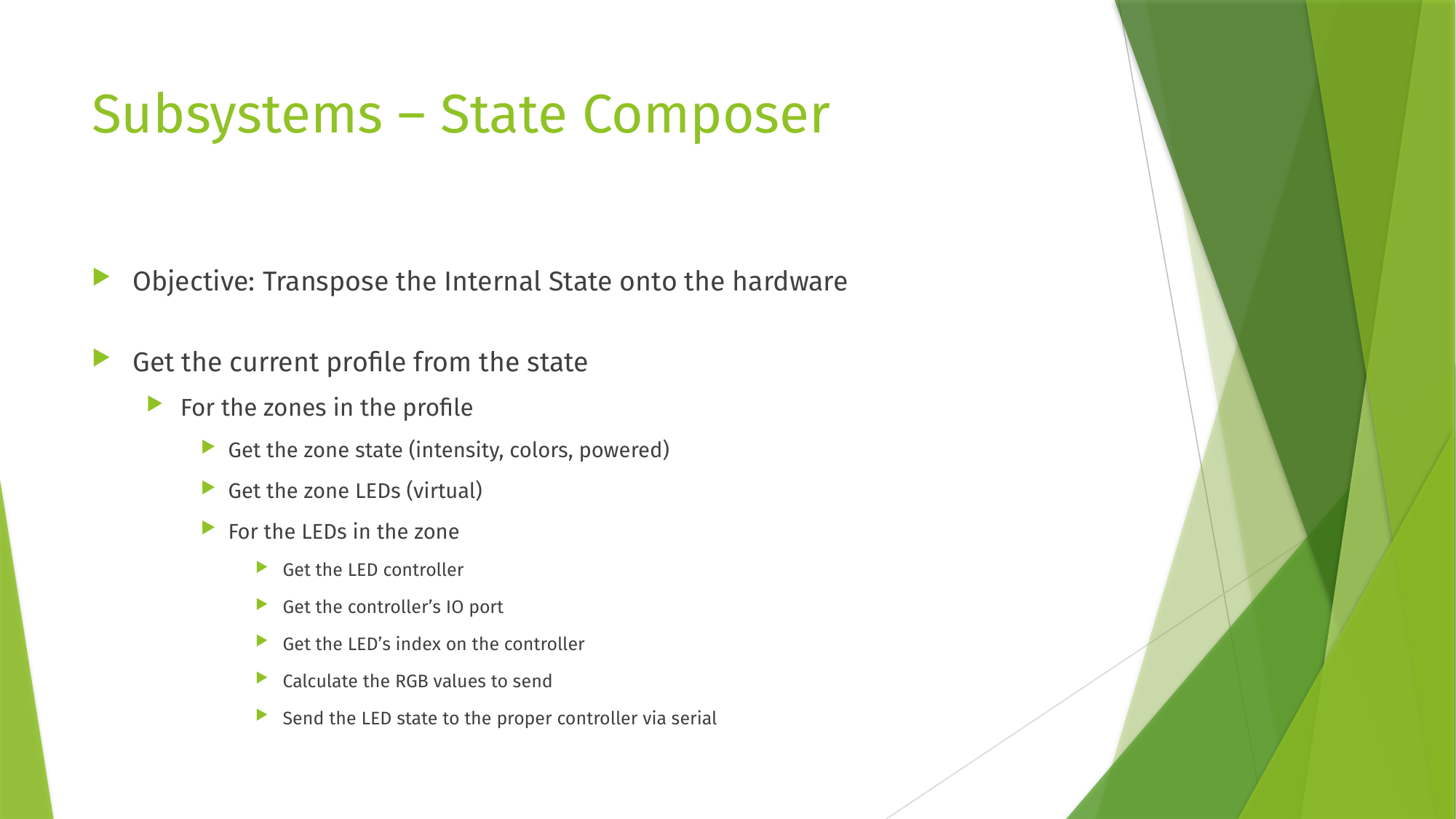

# Subsystems – State Composer
Objective: Transpose the Internal State onto the hardware
Get the current profile from the state
For the zones in the profile
Get the zone state (intensity, colors, powered)
Get the zone LEDs (virtual)
For the LEDs in the zone
Get the LED controller
Get the controller’s IO port
Get the LED’s index on the controller
Calculate the RGB values to send
Send the LED state to the proper controller via serial